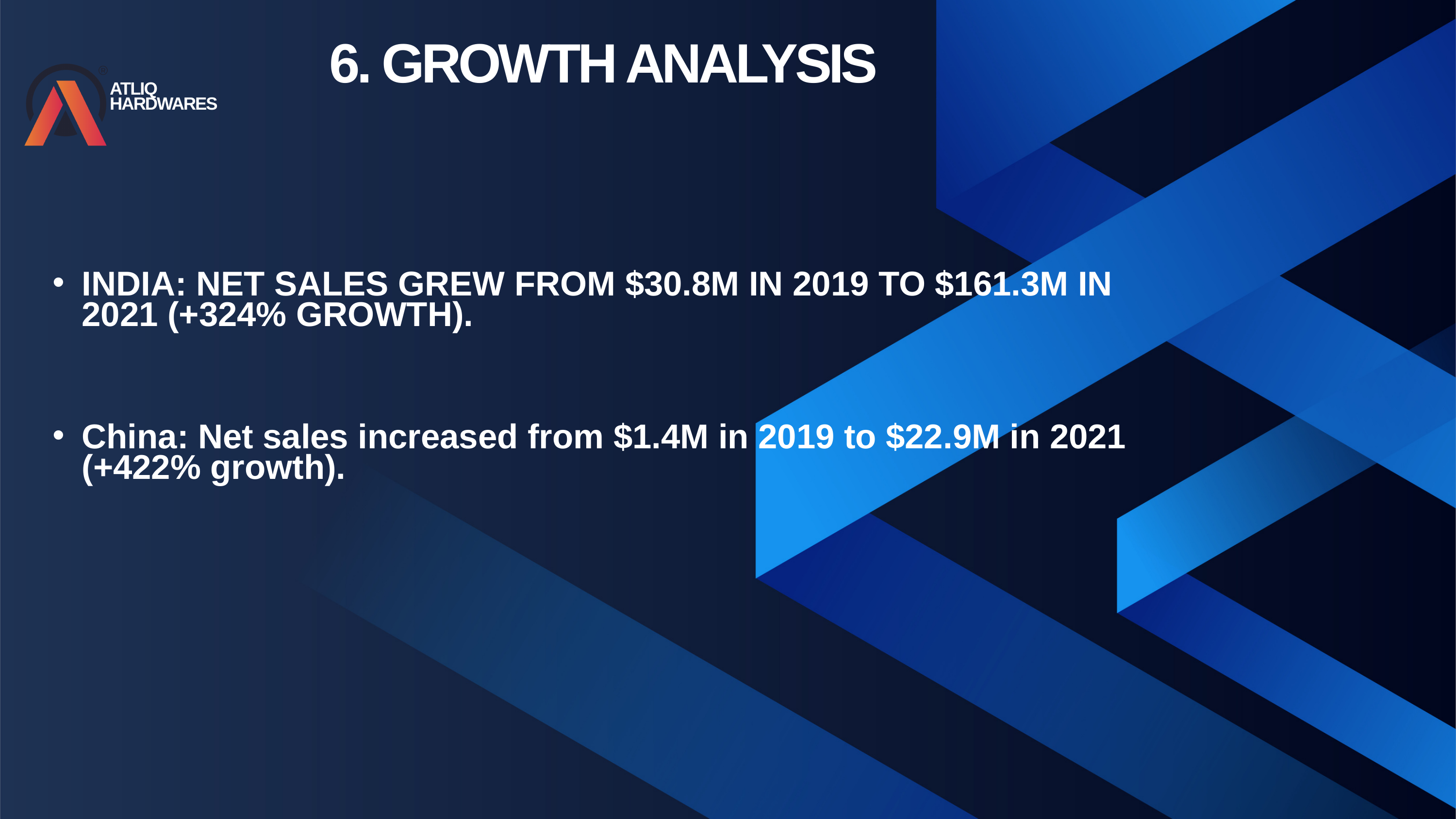

6. GROWTH ANALYSIS

ATLIQ  HARDWARES
INDIA: NET SALES GREW FROM $30.8M IN 2019 TO $161.3M IN 2021 (+324% GROWTH).

China: Net sales increased from $1.4M in 2019 to $22.9M in 2021 (+422% growth).